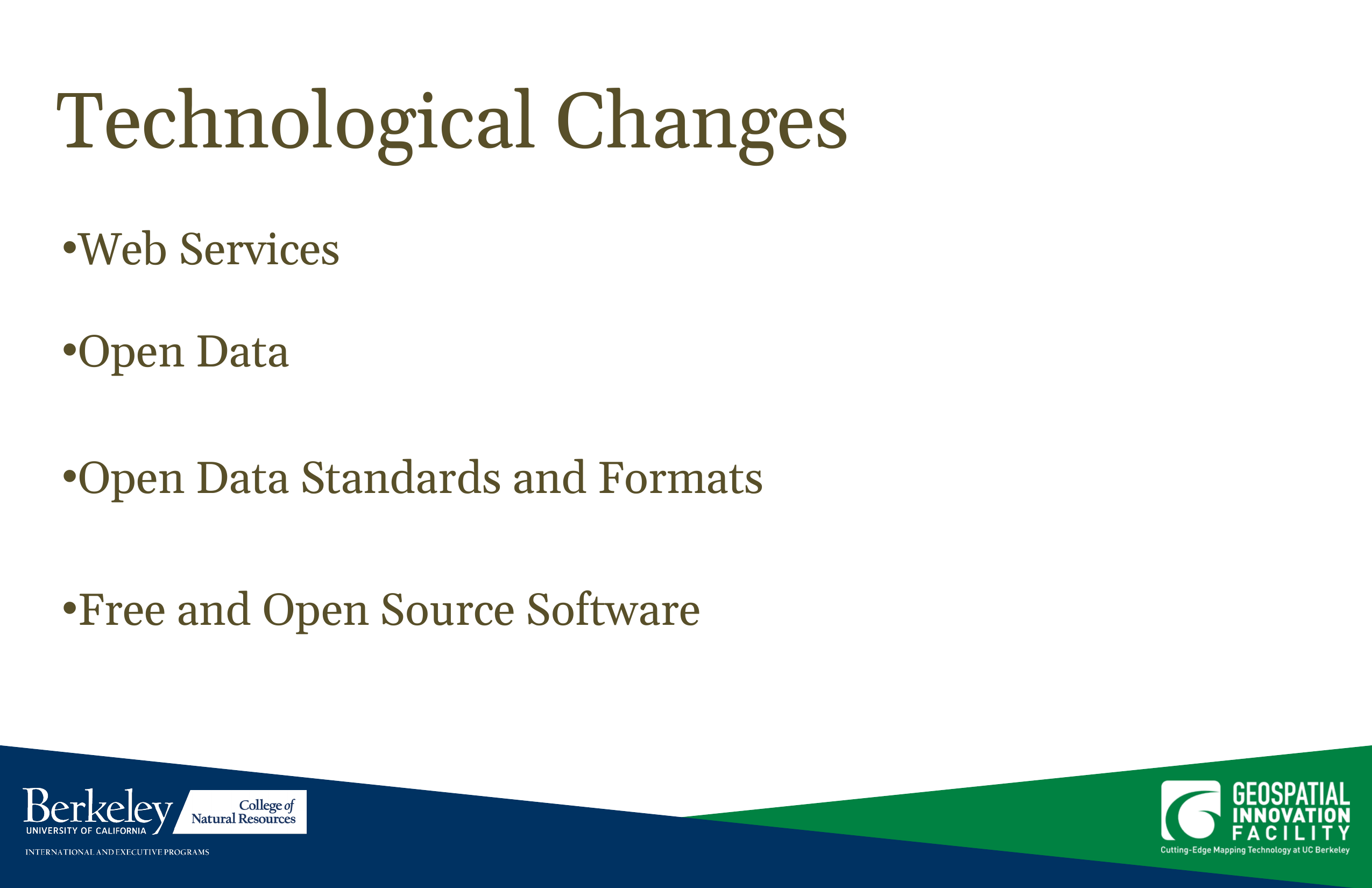

Technological Changes
Web Services

Open Data

Open Data Standards and Formats

Free and Open Source Software